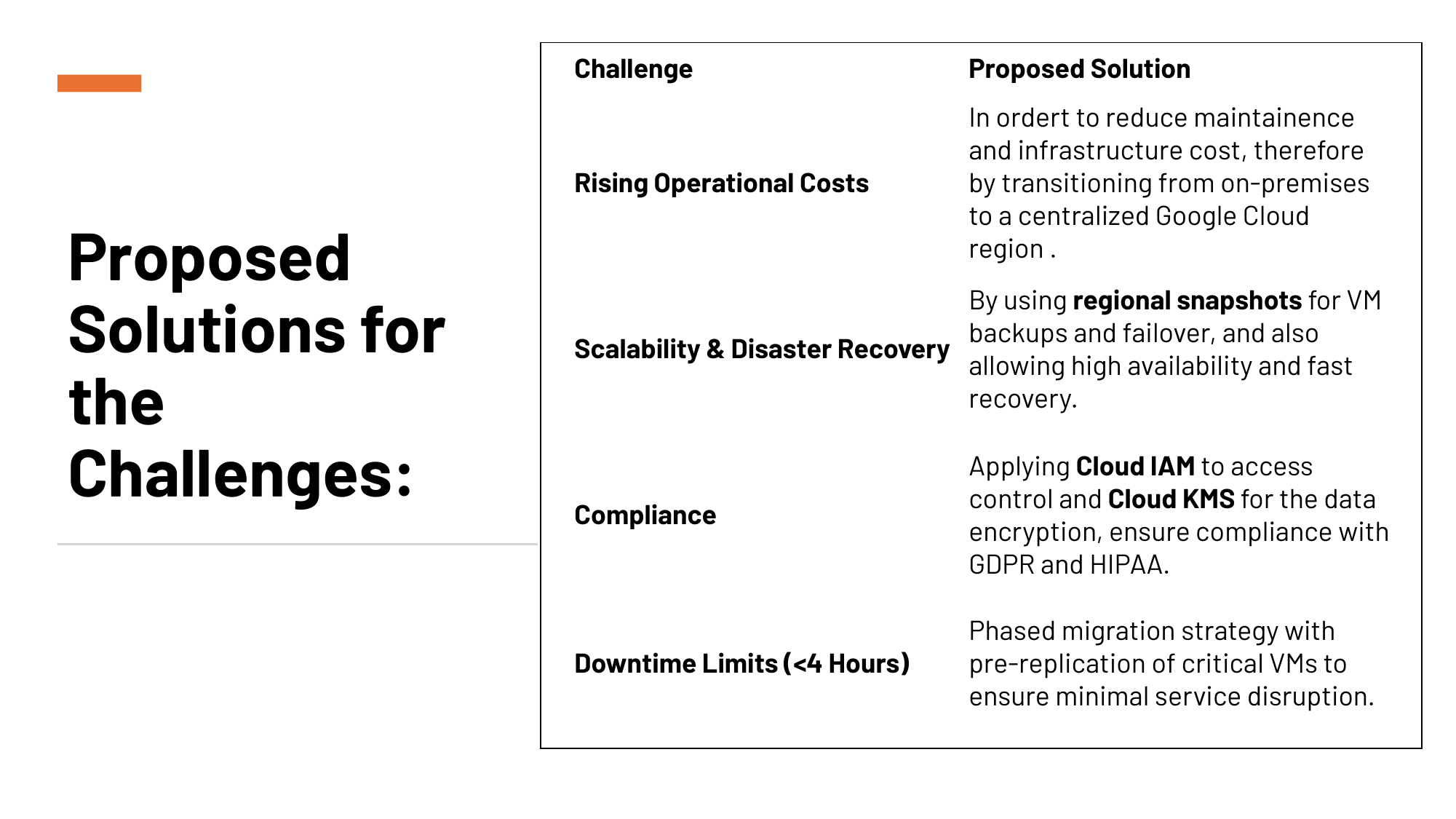

|  |
| --- |
| Challenge | Proposed Solution |
| --- | --- |
| Rising Operational Costs | In ordert to reduce maintainence and infrastructure cost, therefore by transitioning from on-premises to a centralized Google Cloud region . |
| Scalability & Disaster Recovery | By using regional snapshots for VM backups and failover, and also allowing high availability and fast recovery. |
| Compliance | Applying Cloud IAM to access control and Cloud KMS for the data encryption, ensure compliance with GDPR and HIPAA. |
| Downtime Limits (<4 Hours) | Phased migration strategy with pre-replication of critical VMs to ensure minimal service disruption. |
# Proposed Solutions for the Challenges: